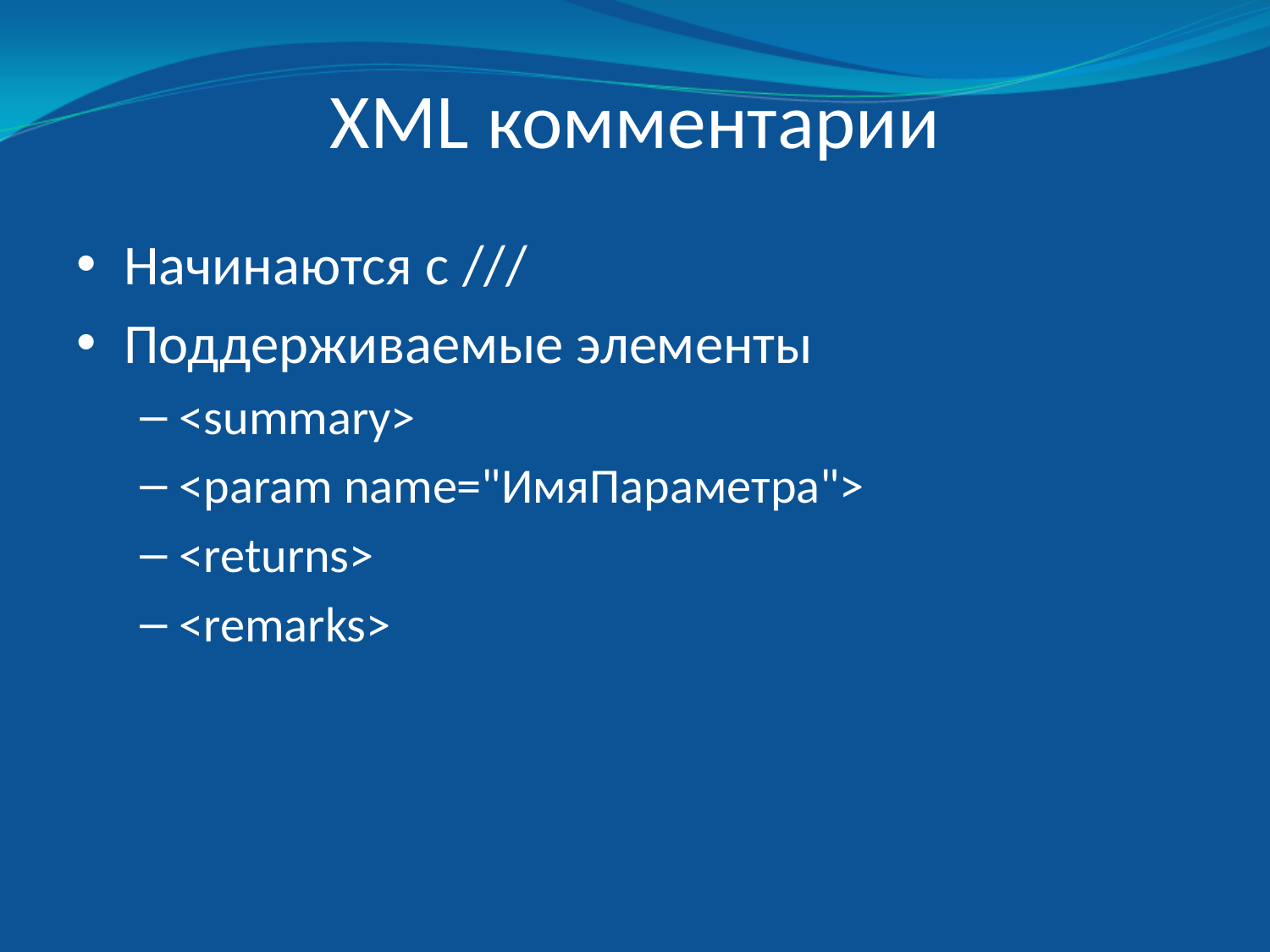

# XML комментарии
Начинаются с ///
Поддерживаемые элементы
<summary>
<param name="ИмяПараметра">
<returns>
<remarks>